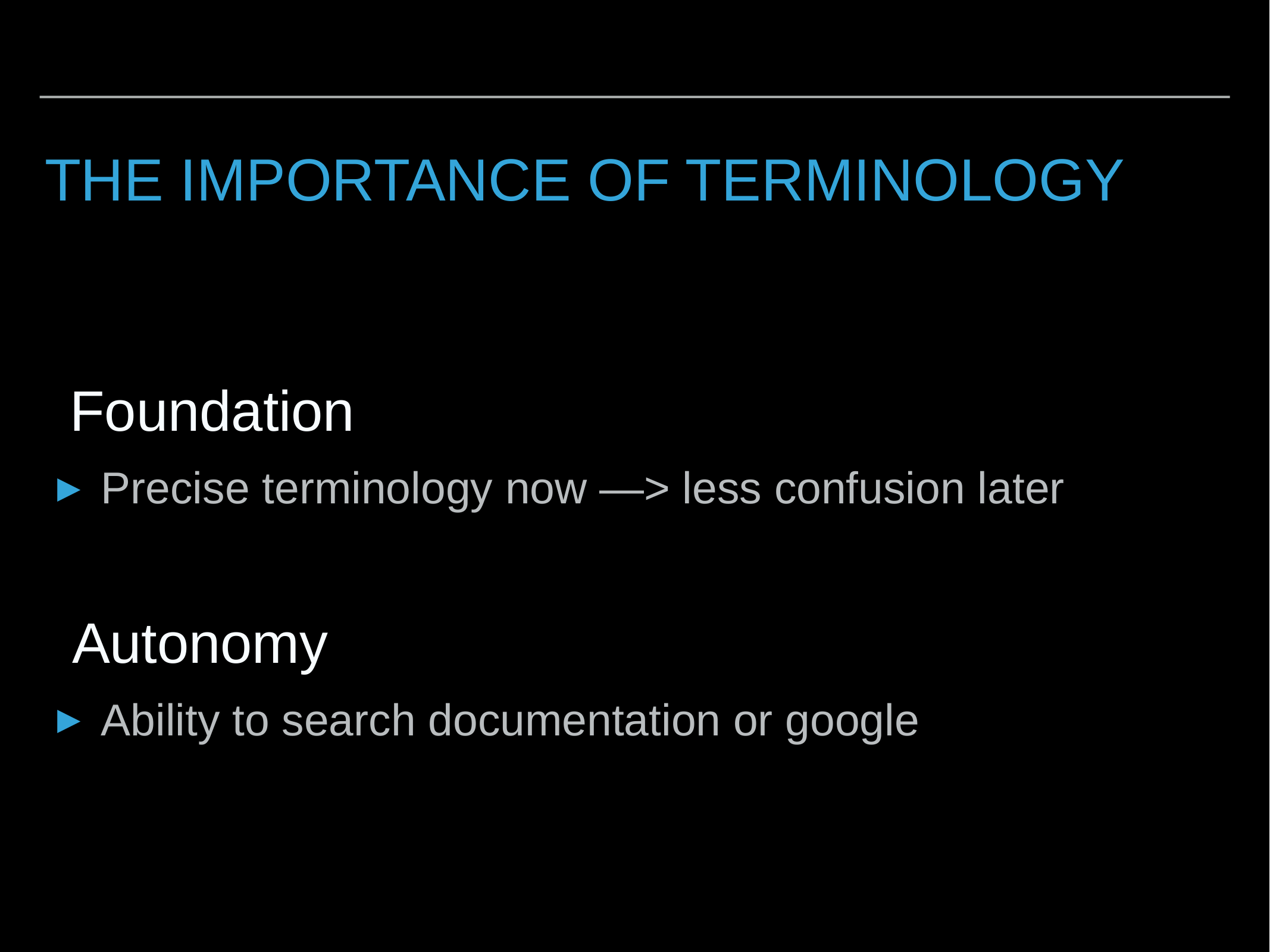

# The importance of terminology
Foundation
Precise terminology now —> less confusion later
Autonomy
Ability to search documentation or google